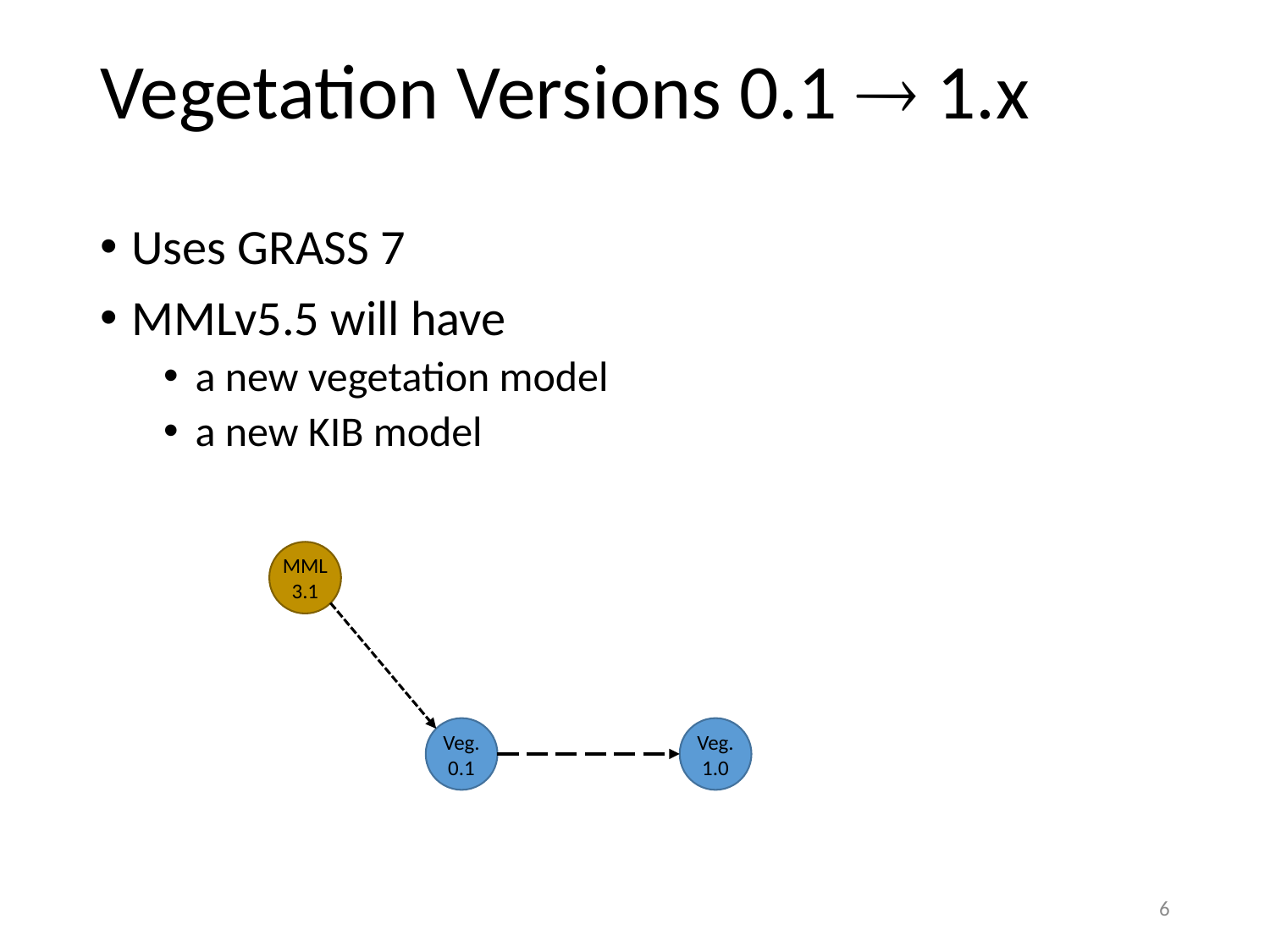

# Vegetation Versions 0.1 → 1.x
Uses GRASS 7
MMLv5.5 will have
a new vegetation model
a new KIB model
MML 3.1
Veg. 0.1
Veg. 1.0
6